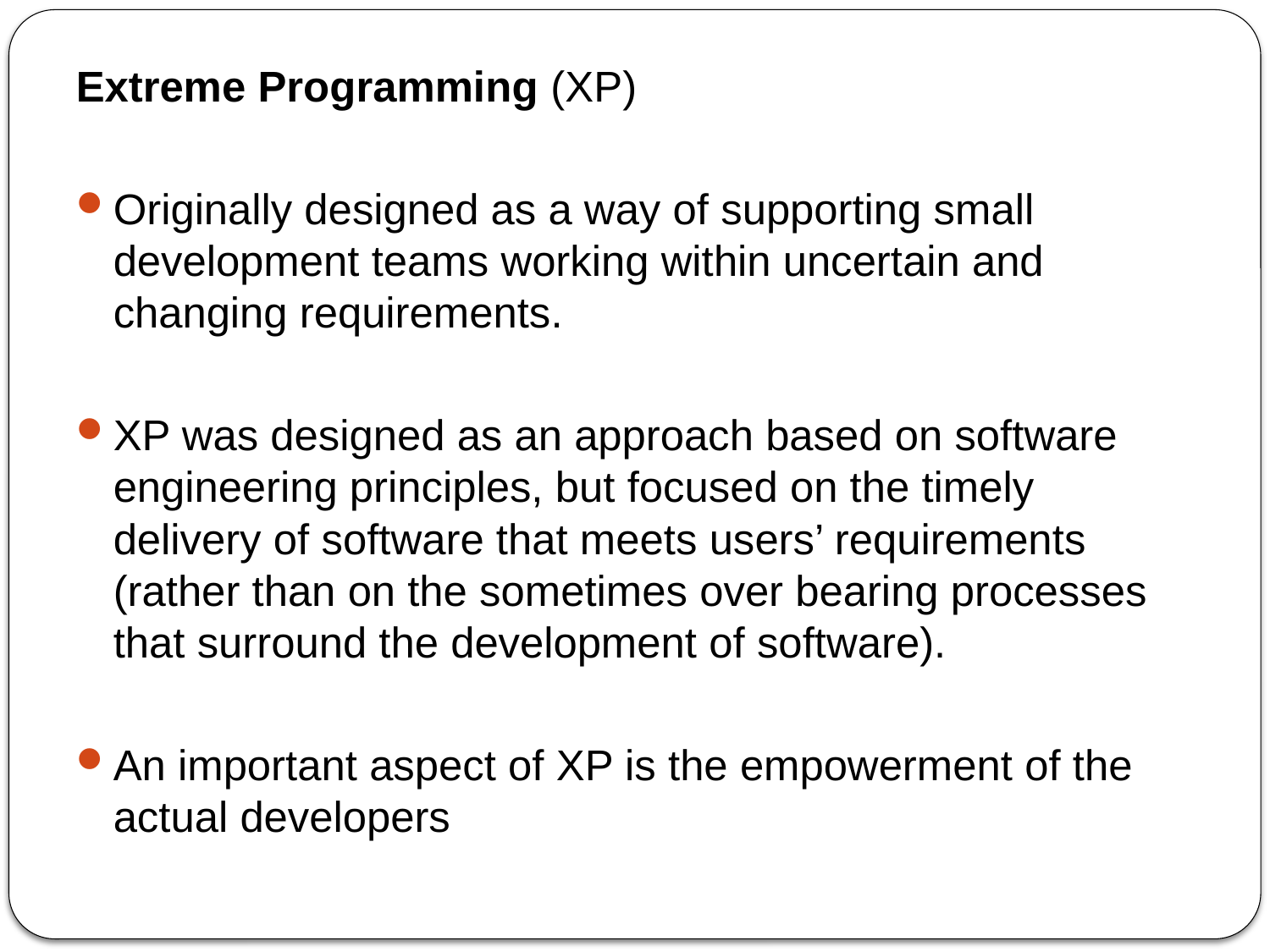

Extreme Programming (XP)

Originally designed as a way of supporting small development teams working within uncertain and changing requirements.

XP was designed as an approach based on software engineering principles, but focused on the timely delivery of software that meets users’ requirements (rather than on the sometimes over bearing processes that surround the development of software).

An important aspect of XP is the empowerment of the actual developers